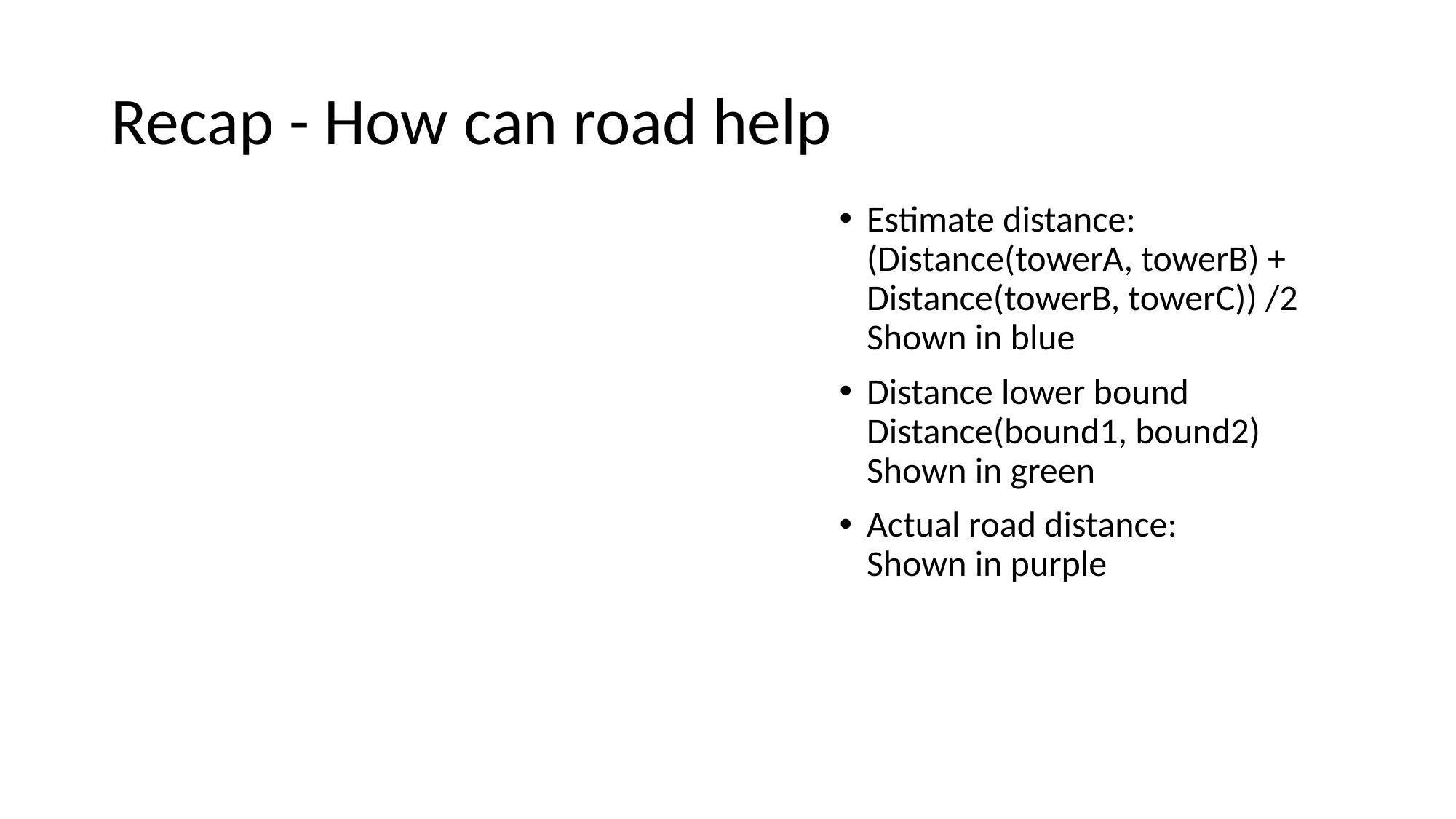

# Recap - How can road help
Estimate distance:
(Distance(towerA, towerB) +
Distance(towerB, towerC)) /2
Shown in blue
Distance lower bound
Distance(bound1, bound2)
Shown in green
Actual road distance:
Shown in purple